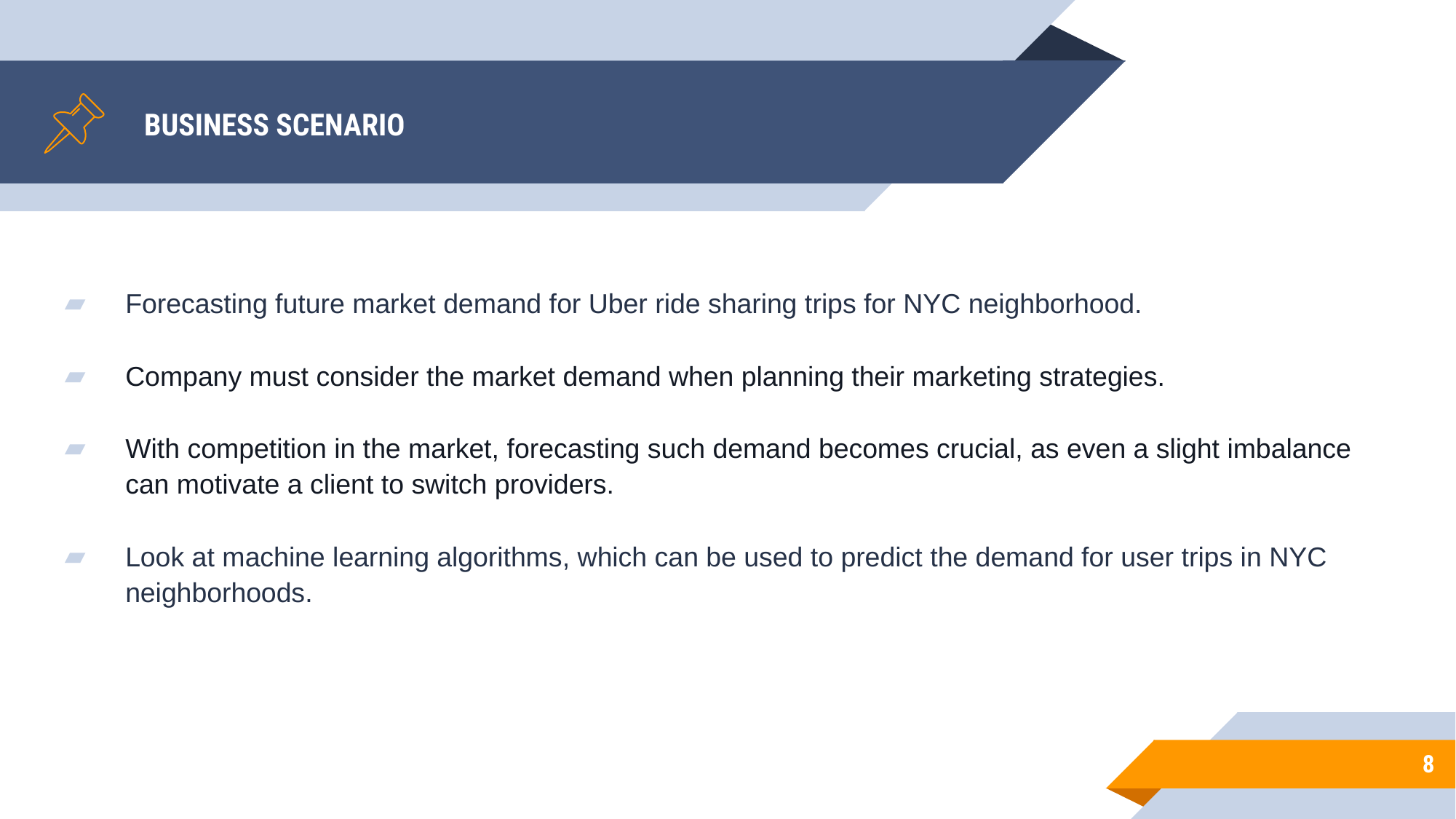

# BUSINESS SCENARIO

Forecasting future market demand for Uber ride sharing trips for NYC neighborhood.
Company must consider the market demand when planning their marketing strategies.
With competition in the market, forecasting such demand becomes crucial, as even a slight imbalance can motivate a client to switch providers.
Look at machine learning algorithms, which can be used to predict the demand for user trips in NYC neighborhoods.

8